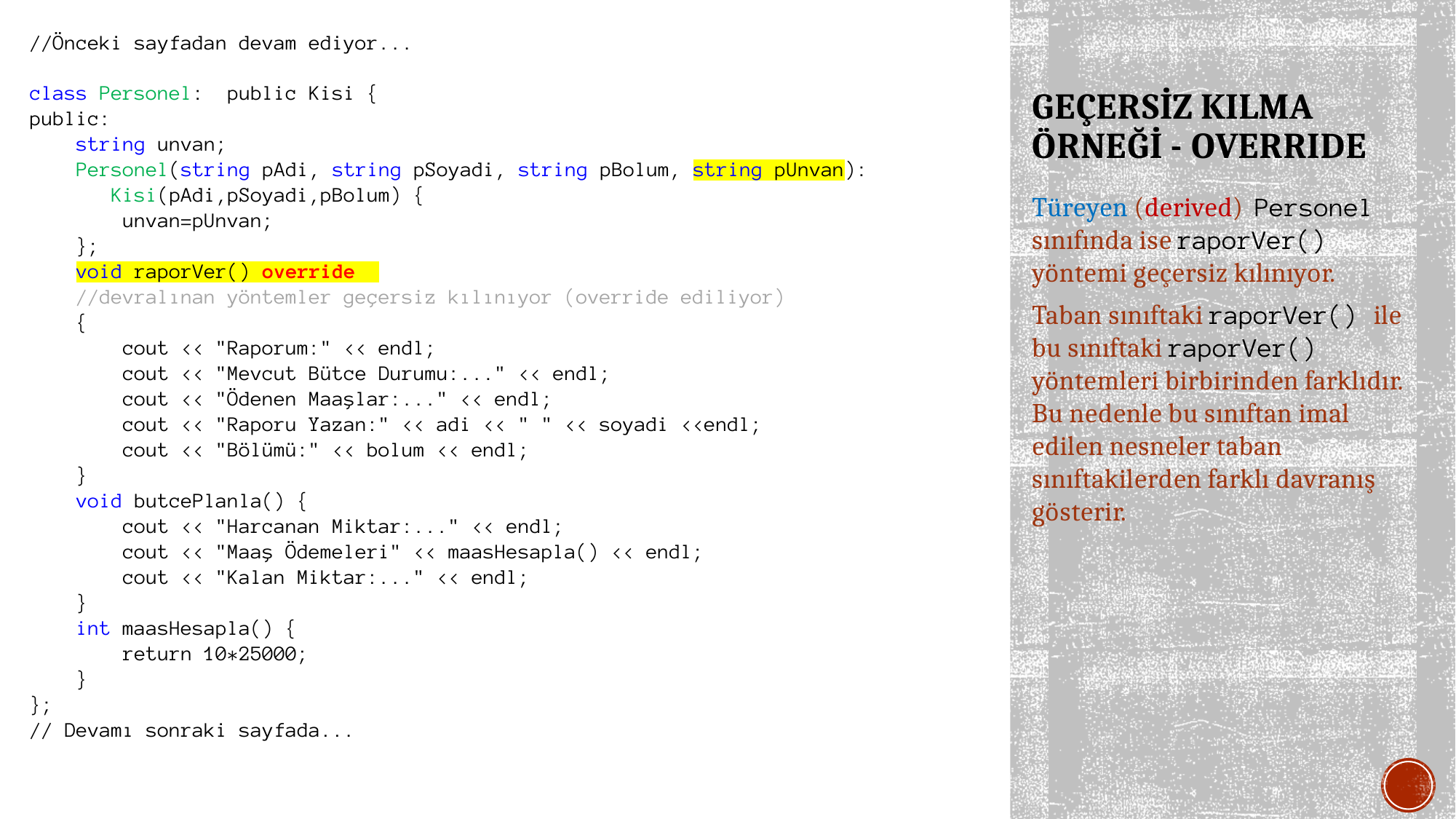

//Önceki sayfadan devam ediyor...

class Personel:  public Kisi {
public:
    string unvan;
    Personel(string pAdi, string pSoyadi, string pBolum, string pUnvan):
       Kisi(pAdi,pSoyadi,pBolum) {
        unvan=pUnvan;
    };
    void raporVer() override
    //devralınan yöntemler geçersiz kılınıyor (override ediliyor)
    {
        cout << "Raporum:" << endl;
        cout << "Mevcut Bütce Durumu:..." << endl;
        cout << "Ödenen Maaşlar:..." << endl;
        cout << "Raporu Yazan:" << adi << " " << soyadi <<endl;
        cout << "Bölümü:" << bolum << endl;
    }
    void butcePlanla() {
        cout << "Harcanan Miktar:..." << endl;
        cout << "Maaş Ödemeleri" << maasHesapla() << endl;
        cout << "Kalan Miktar:..." << endl;
    }
    int maasHesapla() {
        return 10*25000;
    }
};
// Devamı sonraki sayfada...
# GEÇERSİZ KILMA ÖRNEĞİ - OVERRIDE
Türeyen (derived)  Personel sınıfında ise raporVer() yöntemi geçersiz kılınıyor.
Taban sınıftaki raporVer() ile bu sınıftaki raporVer() yöntemleri birbirinden farklıdır.  Bu nedenle bu sınıftan imal edilen nesneler taban sınıftakilerden farklı davranış gösterir.